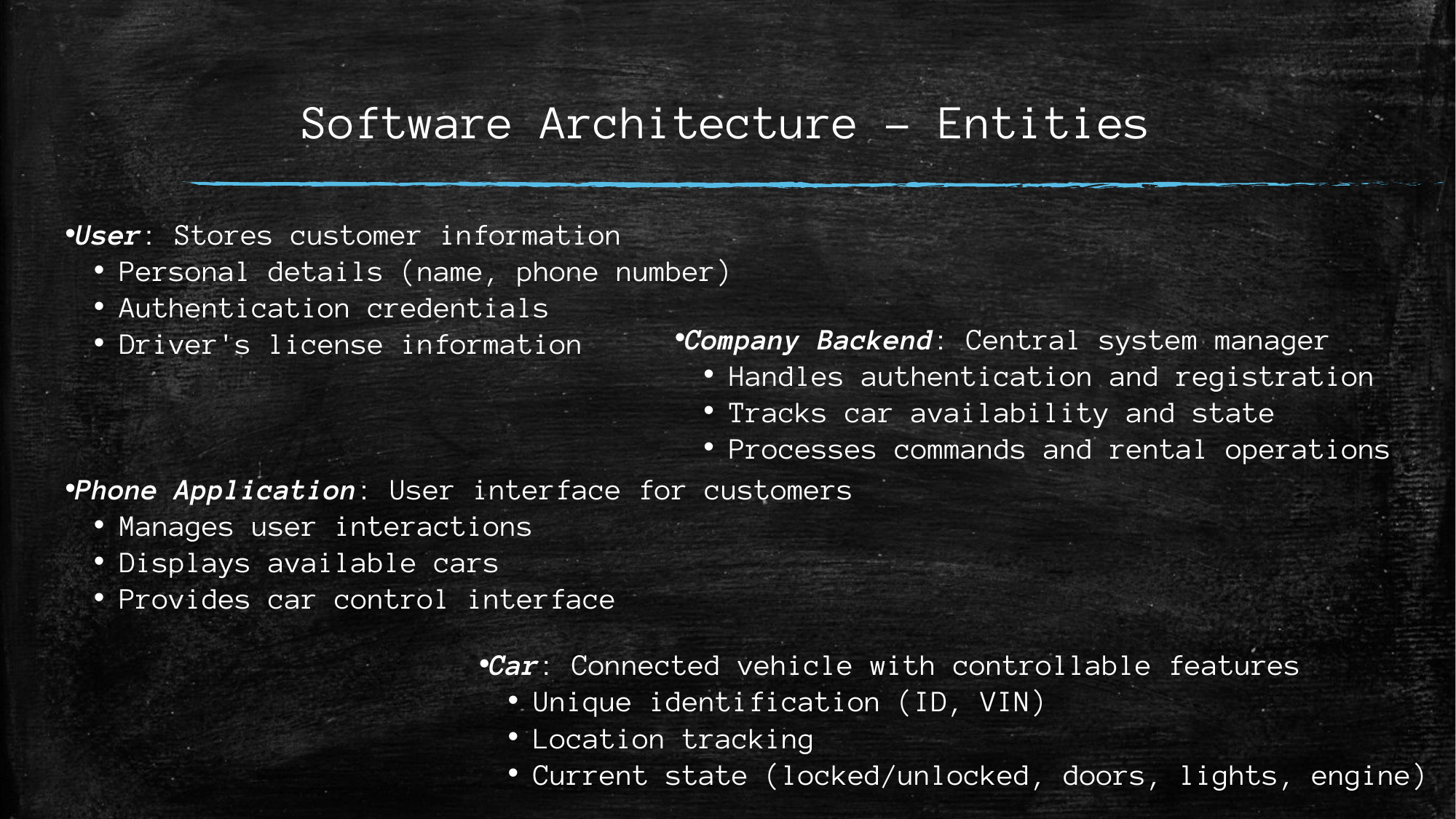

# Software Architecture - Entities
User: Stores customer information
Personal details (name, phone number)
Authentication credentials
Driver's license information

Company Backend: Central system manager
Handles authentication and registration
Tracks car availability and state
Processes commands and rental operations

Phone Application: User interface for customers
Manages user interactions
Displays available cars
Provides car control interface

Car: Connected vehicle with controllable features
Unique identification (ID, VIN)
Location tracking
Current state (locked/unlocked, doors, lights, engine)